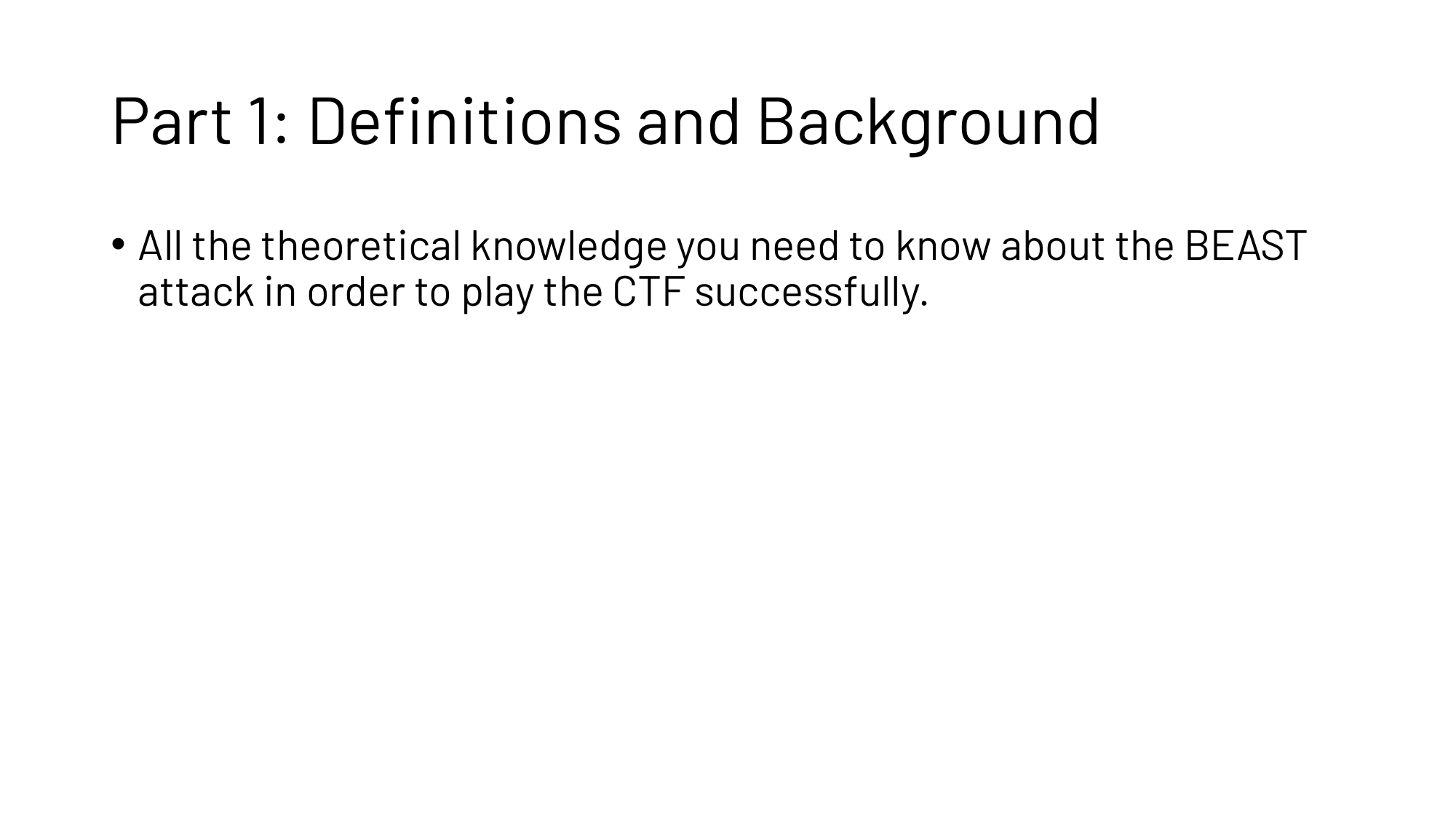

# Part 1: Definitions and Background
All the theoretical knowledge you need to know about the BEAST attack in order to play the CTF successfully.